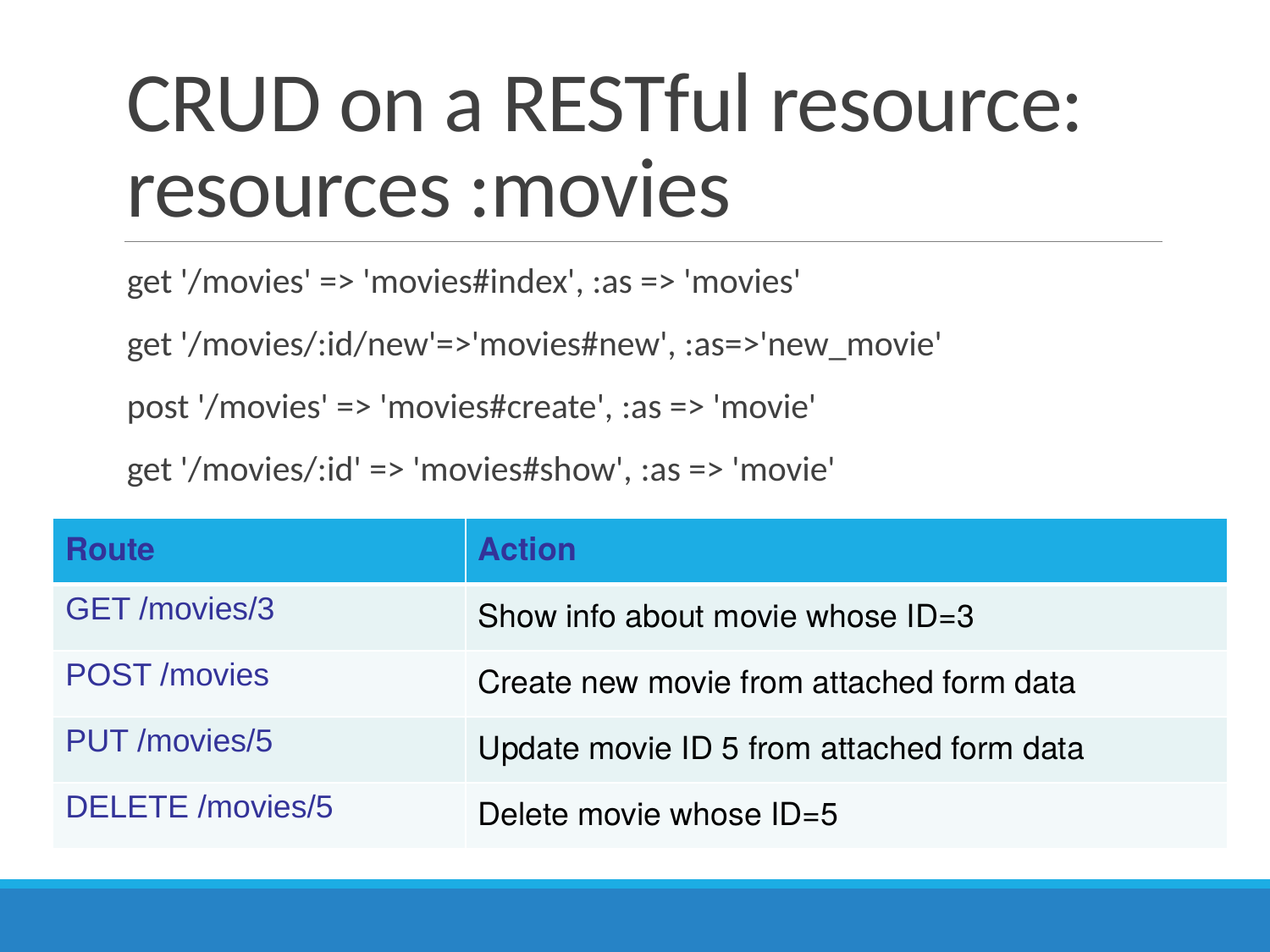

# CRUD on a RESTful resource: resources :movies
get '/movies' => 'movies#index', :as => 'movies'
get '/movies/:id/new'=>'movies#new', :as=>'new_movie'
post '/movies' => 'movies#create', :as => 'movie'
get '/movies/:id' => 'movies#show', :as => 'movie'
get '/movies/:id/edit' => 'movies#edit', :as => 'edit_movie'
put '/movies/:id'=>'movies#update', :as=>'movie'
delete '/movies/:id' => 'movies#destroy', :as=>'movie'
| Route | Action |
| --- | --- |
| GET /movies/3 | Show info about movie whose ID=3 |
| POST /movies | Create new movie from attached form data |
| PUT /movies/5 | Update movie ID 5 from attached form data |
| DELETE /movies/5 | Delete movie whose ID=5 |